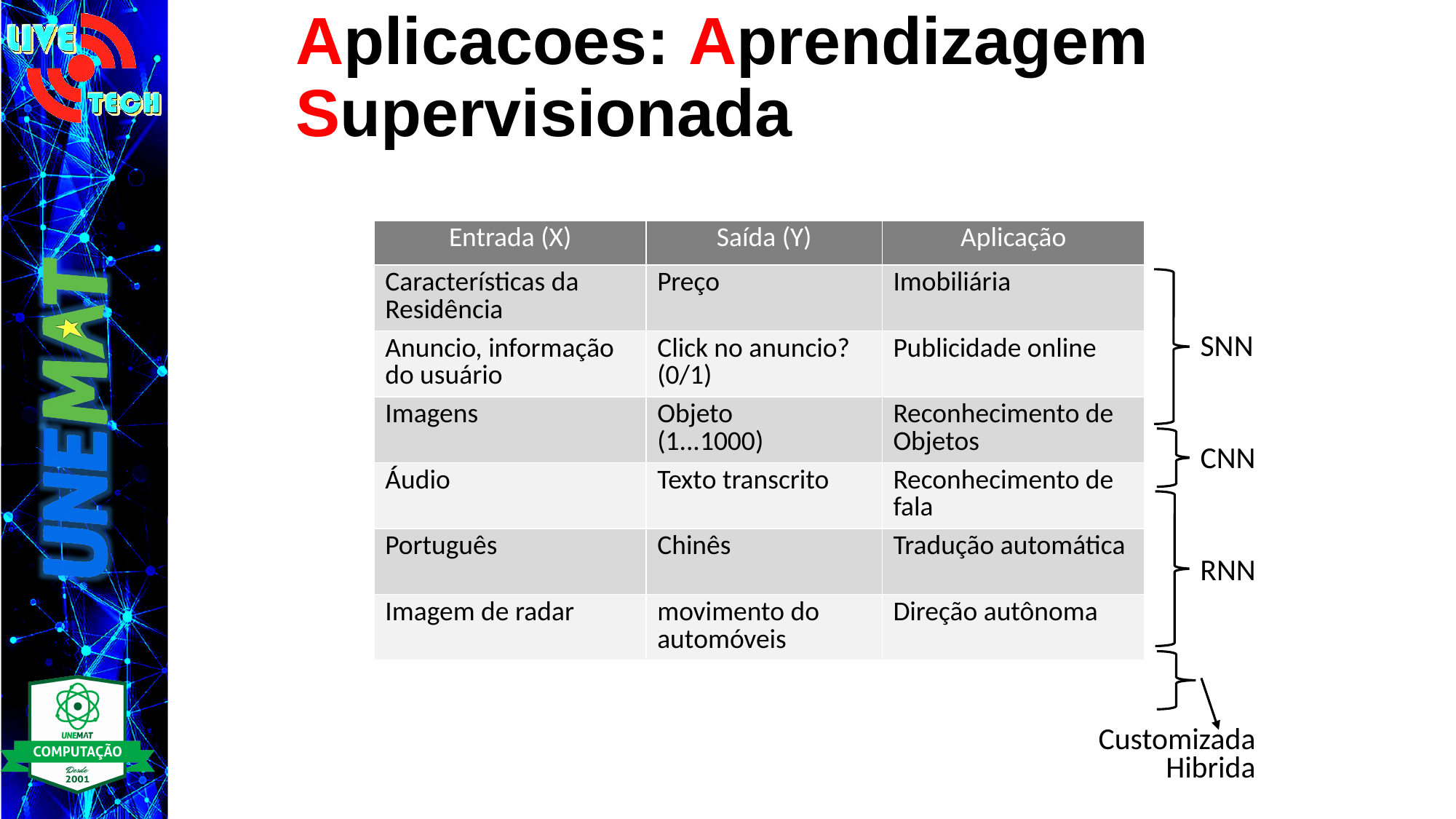

# Aplicacoes: Aprendizagem Supervisionada
| Entrada (X) | Saída (Y) | Aplicação |
| --- | --- | --- |
| Características da Residência | Preço | Imobiliária |
| Anuncio, informação do usuário | Click no anuncio? (0/1) | Publicidade online |
| Imagens | Objeto (1...1000) | Reconhecimento de Objetos |
| Áudio | Texto transcrito | Reconhecimento de fala |
| Português | Chinês | Tradução automática |
| Imagem de radar | movimento do automóveis | Direção autônoma |

SNN

CNN

RNN

Customizada
Hibrida